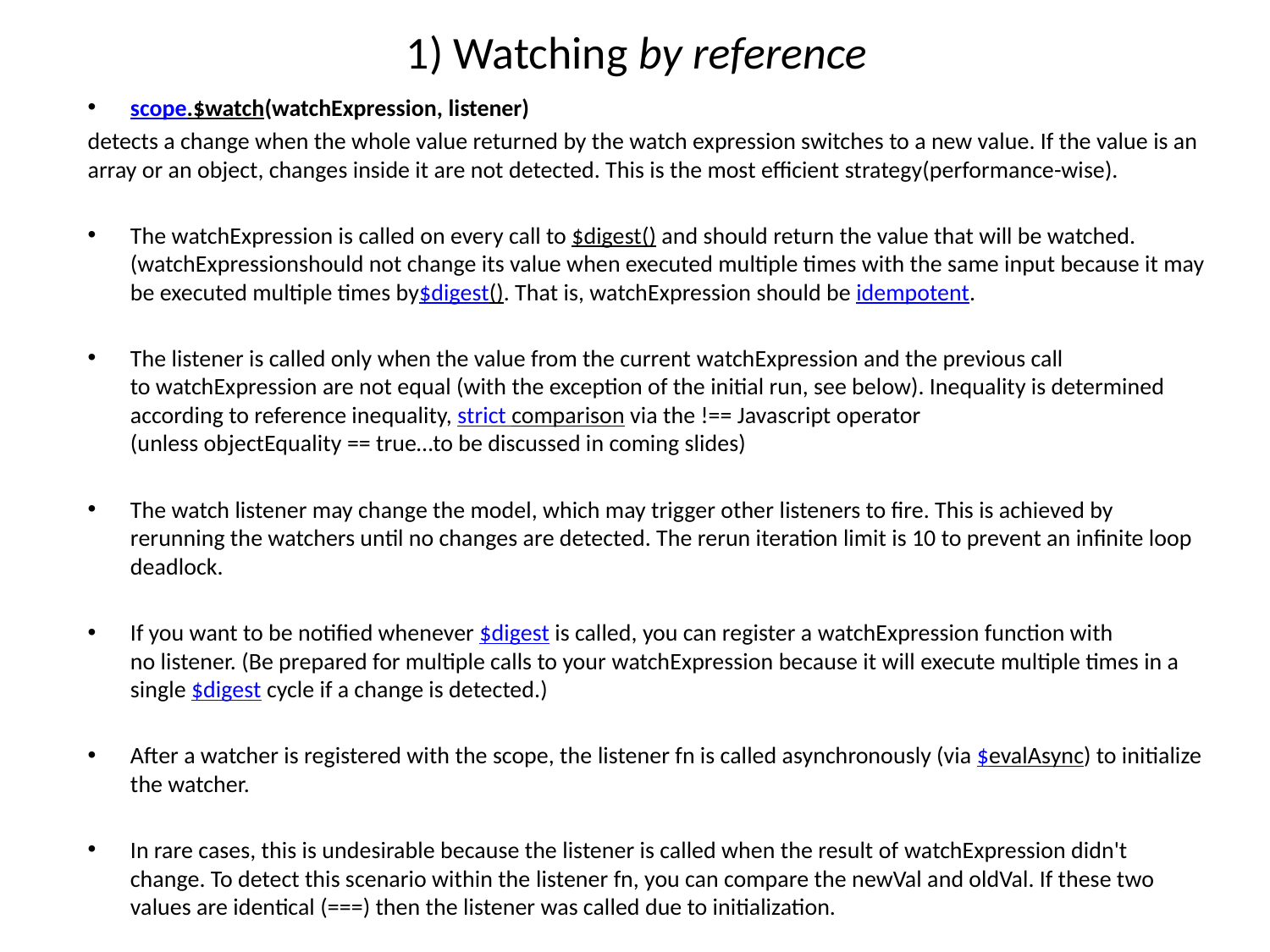

# 1) Watching by reference
scope.$watch(watchExpression, listener)
detects a change when the whole value returned by the watch expression switches to a new value. If the value is an array or an object, changes inside it are not detected. This is the most efficient strategy(performance-wise).

The watchExpression is called on every call to $digest() and should return the value that will be watched. (watchExpressionshould not change its value when executed multiple times with the same input because it may be executed multiple times by$digest(). That is, watchExpression should be idempotent.

The listener is called only when the value from the current watchExpression and the previous call to watchExpression are not equal (with the exception of the initial run, see below). Inequality is determined according to reference inequality, strict comparison via the !== Javascript operator (unless objectEquality == true…to be discussed in coming slides)

The watch listener may change the model, which may trigger other listeners to fire. This is achieved by rerunning the watchers until no changes are detected. The rerun iteration limit is 10 to prevent an infinite loop deadlock.

If you want to be notified whenever $digest is called, you can register a watchExpression function with no listener. (Be prepared for multiple calls to your watchExpression because it will execute multiple times in a single $digest cycle if a change is detected.)

After a watcher is registered with the scope, the listener fn is called asynchronously (via $evalAsync) to initialize the watcher.

In rare cases, this is undesirable because the listener is called when the result of watchExpression didn't change. To detect this scenario within the listener fn, you can compare the newVal and oldVal. If these two values are identical (===) then the listener was called due to initialization.